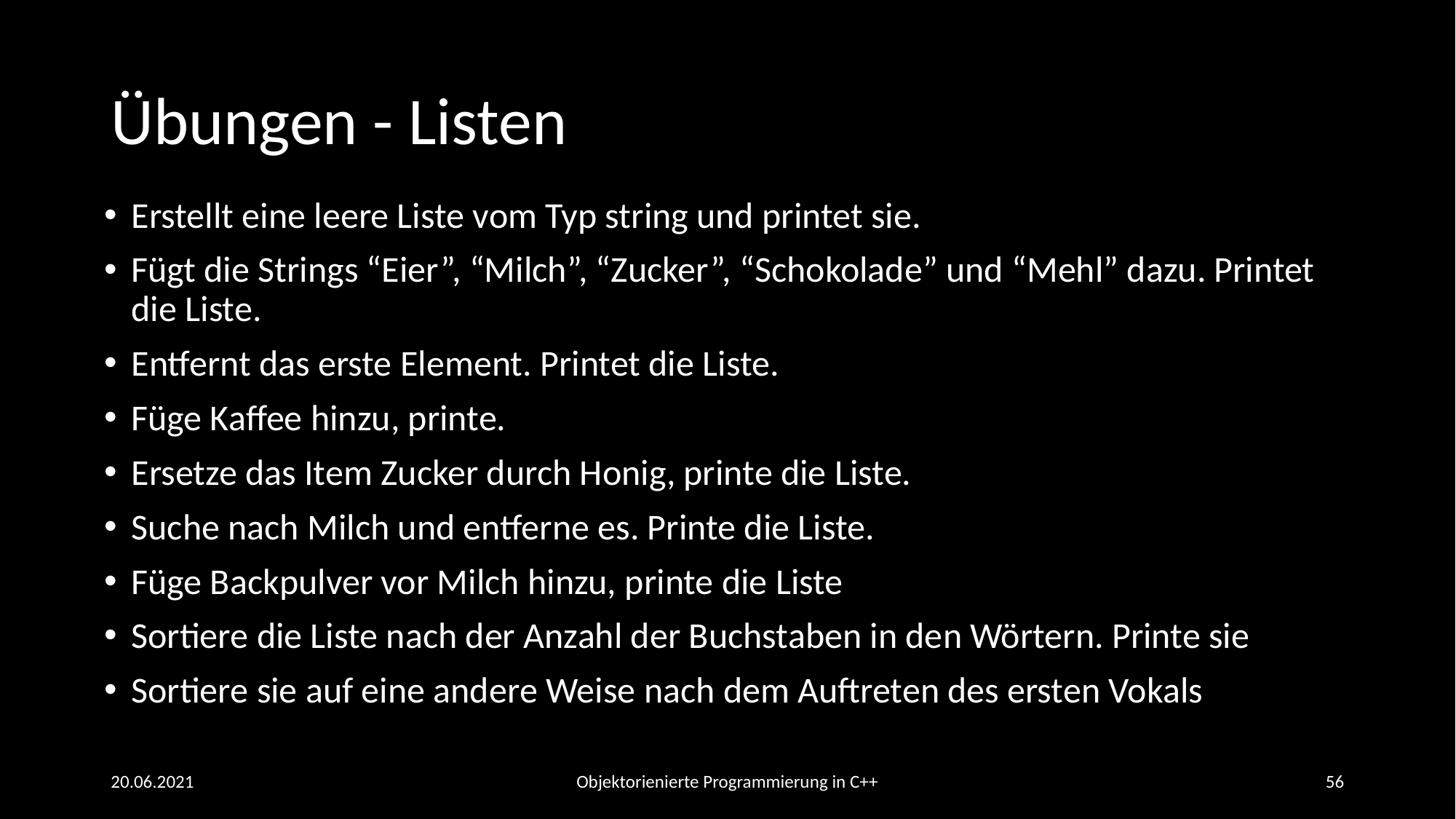

# Übungen - Listen
Erstellt eine leere Liste vom Typ string und printet sie.
Fügt die Strings “Eier”, “Milch”, “Zucker”, “Schokolade” und “Mehl” dazu. Printet die Liste.
Entfernt das erste Element. Printet die Liste.
Füge Kaffee hinzu, printe.
Ersetze das Item Zucker durch Honig, printe die Liste.
Suche nach Milch und entferne es. Printe die Liste.
Füge Backpulver vor Milch hinzu, printe die Liste
Sortiere die Liste nach der Anzahl der Buchstaben in den Wörtern. Printe sie
Sortiere sie auf eine andere Weise nach dem Auftreten des ersten Vokals
20.06.2021
Objektorienierte Programmierung in C++
56